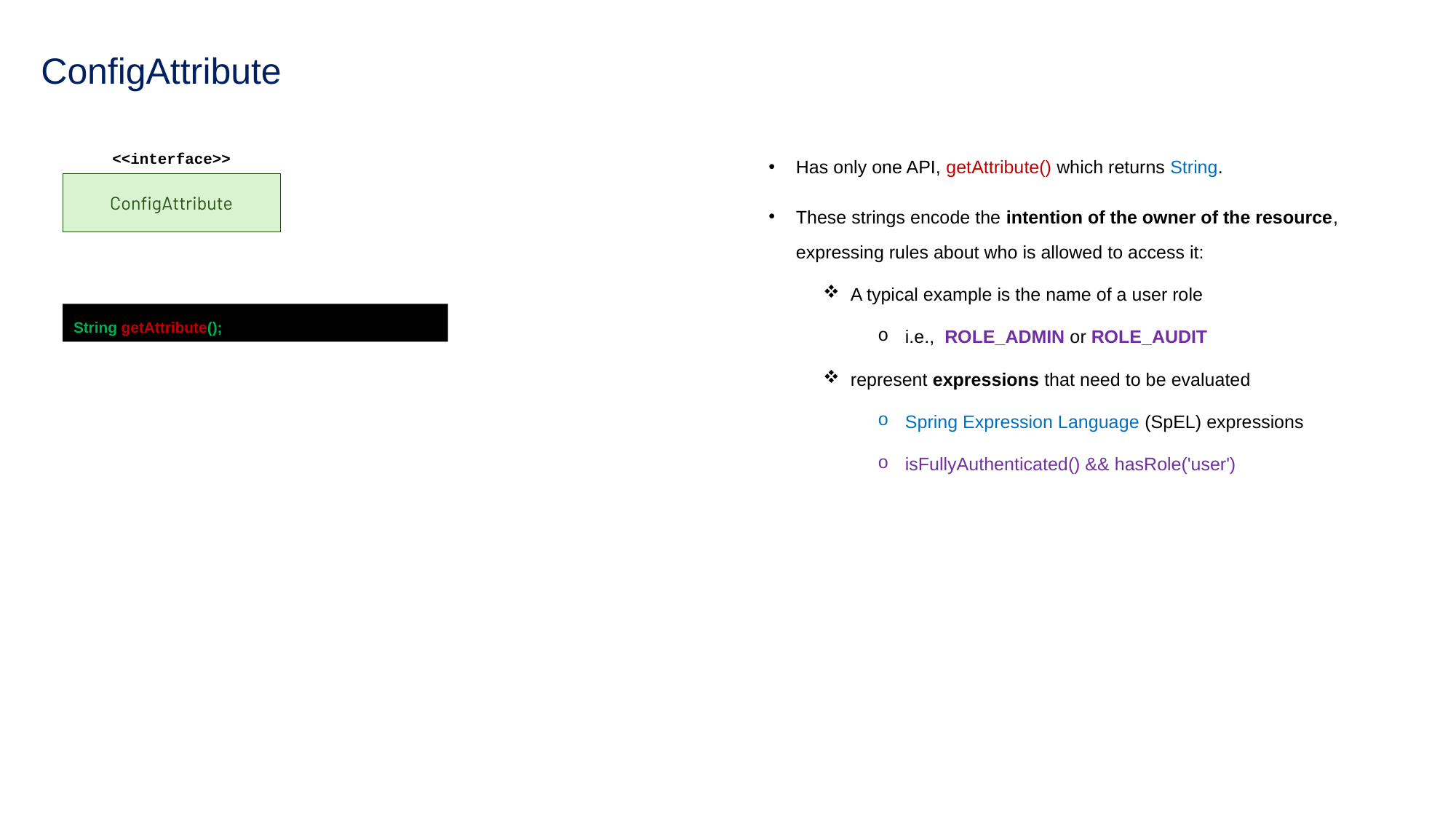

# ConfigAttribute
Has only one API, getAttribute() which returns String.
These strings encode the intention of the owner of the resource, expressing rules about who is allowed to access it:
A typical example is the name of a user role
i.e.,  ROLE_ADMIN or ROLE_AUDIT
represent expressions that need to be evaluated
Spring Expression Language (SpEL) expressions
isFullyAuthenticated() && hasRole('user')

<<interface>>
ConfigAttribute
String getAttribute();